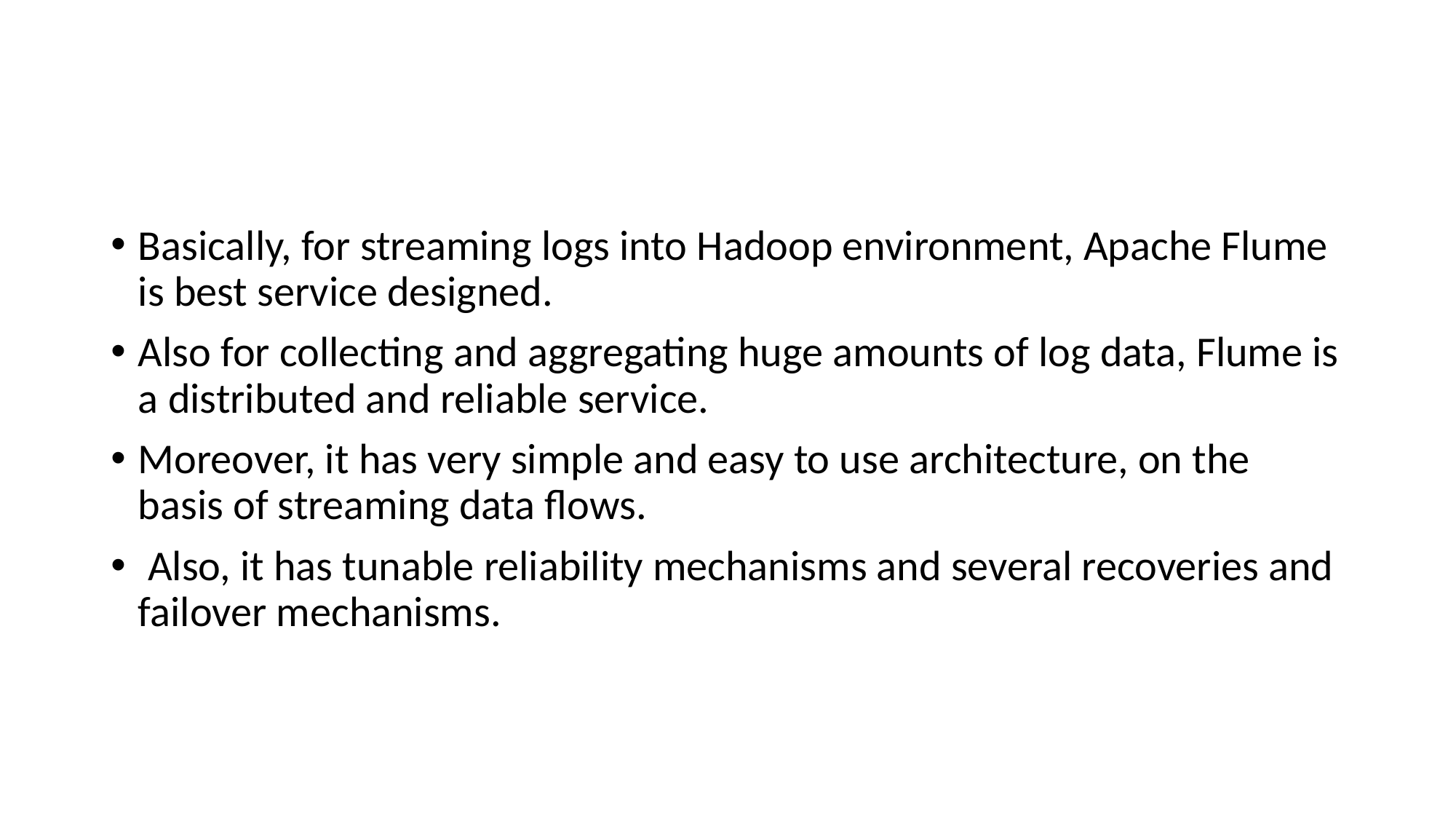

#
Basically, for streaming logs into Hadoop environment, Apache Flume is best service designed.
Also for collecting and aggregating huge amounts of log data, Flume is a distributed and reliable service.
Moreover, it has very simple and easy to use architecture, on the basis of streaming data flows.
 Also, it has tunable reliability mechanisms and several recoveries and failover mechanisms.